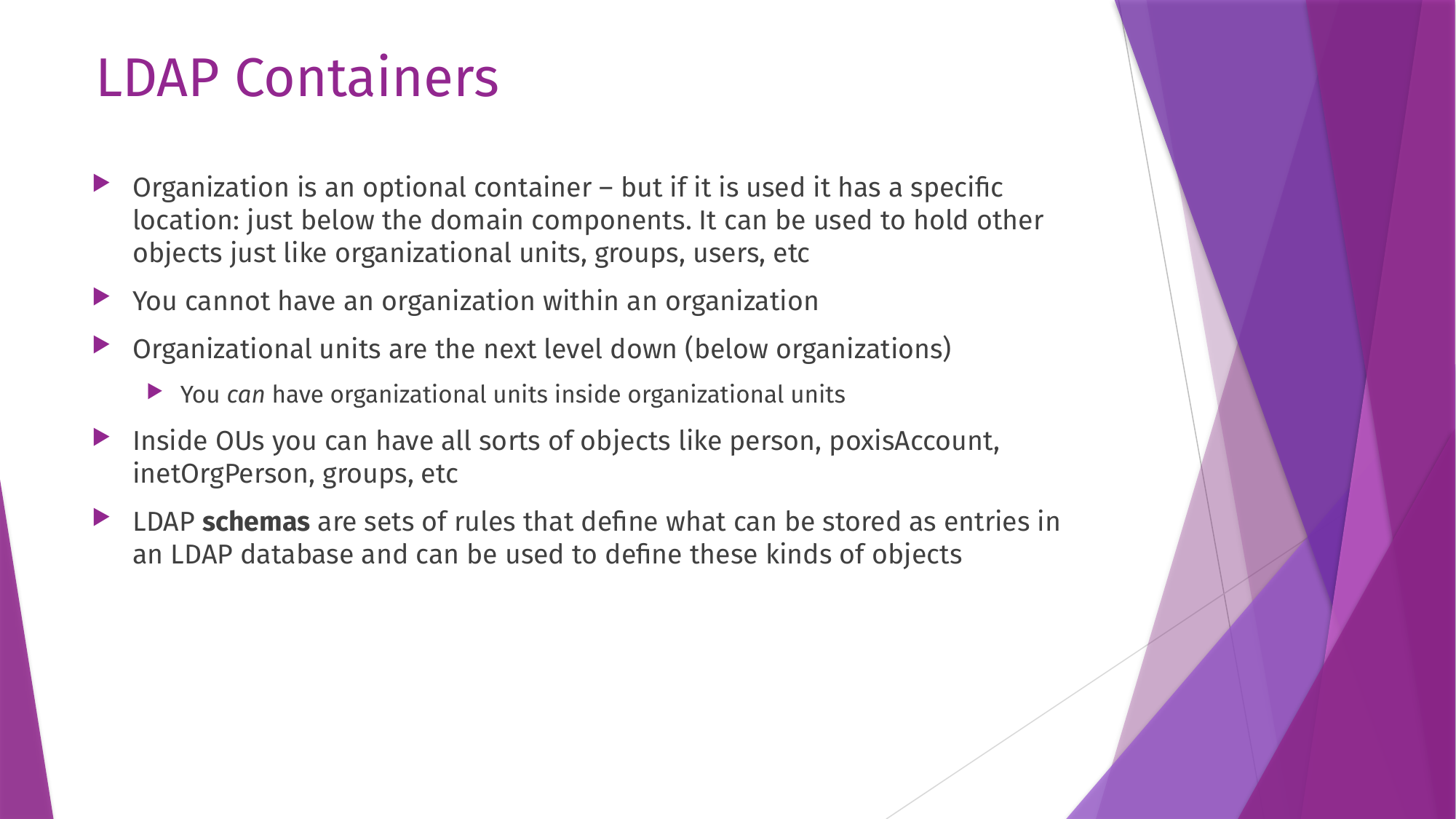

# LDAP Containers
Organization is an optional container – but if it is used it has a specific location: just below the domain components. It can be used to hold other objects just like organizational units, groups, users, etc
You cannot have an organization within an organization
Organizational units are the next level down (below organizations)
You can have organizational units inside organizational units
Inside OUs you can have all sorts of objects like person, poxisAccount, inetOrgPerson, groups, etc
LDAP schemas are sets of rules that define what can be stored as entries in an LDAP database and can be used to define these kinds of objects